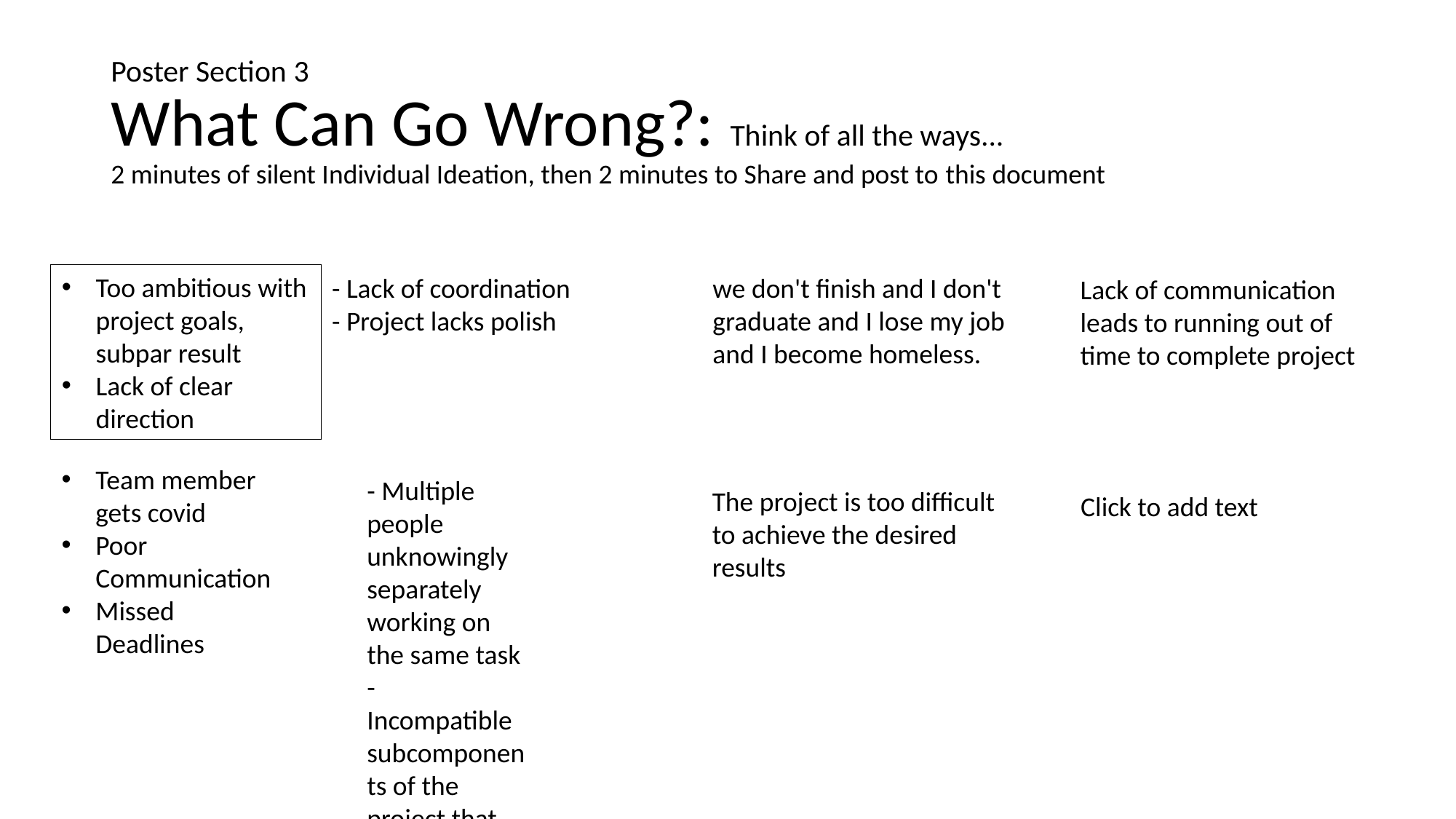

# Poster Section 3 What Can Go Wrong?: Think of all the ways... 2 minutes of silent Individual Ideation, then 2 minutes to Share and post to this document
Too ambitious with project goals, subpar result
Lack of clear direction
we don't finish and I don't graduate and I lose my job and I become homeless.
- Lack of coordination
- Project lacks polish
Lack of communication leads to running out of time to complete project
Team member gets covid
Poor Communication
Missed Deadlines
- Multiple people unknowingly separately working on the same task
- Incompatible subcomponents of the project that were developed separately
The project is too difficult to achieve the desired results
Click to add text